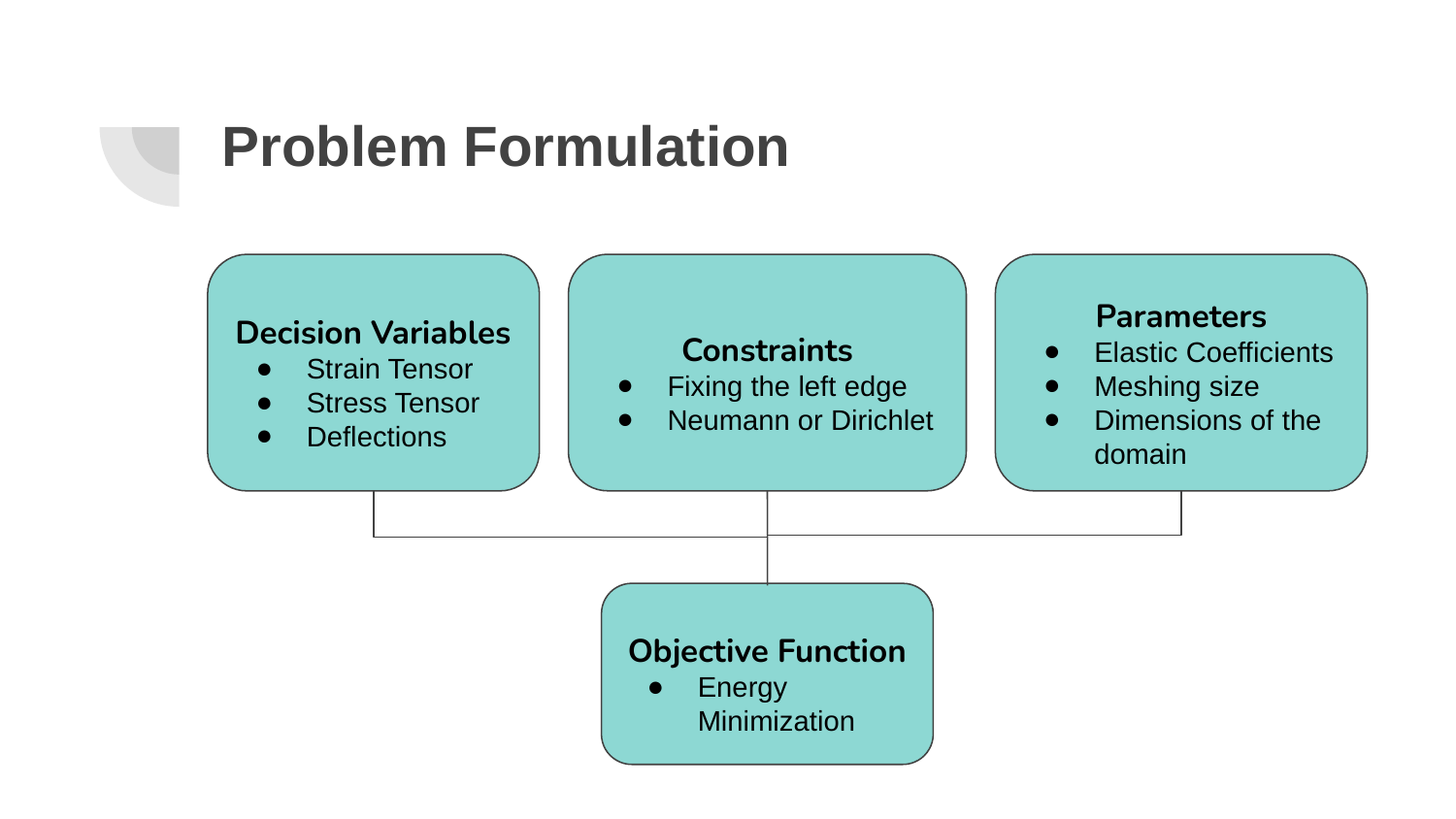

# Problem Formulation
Constraints
Fixing the left edge
Neumann or Dirichlet

Decision Variables
Strain Tensor
Stress Tensor
Deflections
Parameters
Elastic Coefficients
Meshing size
Dimensions of the domain
Objective Function
Energy Minimization